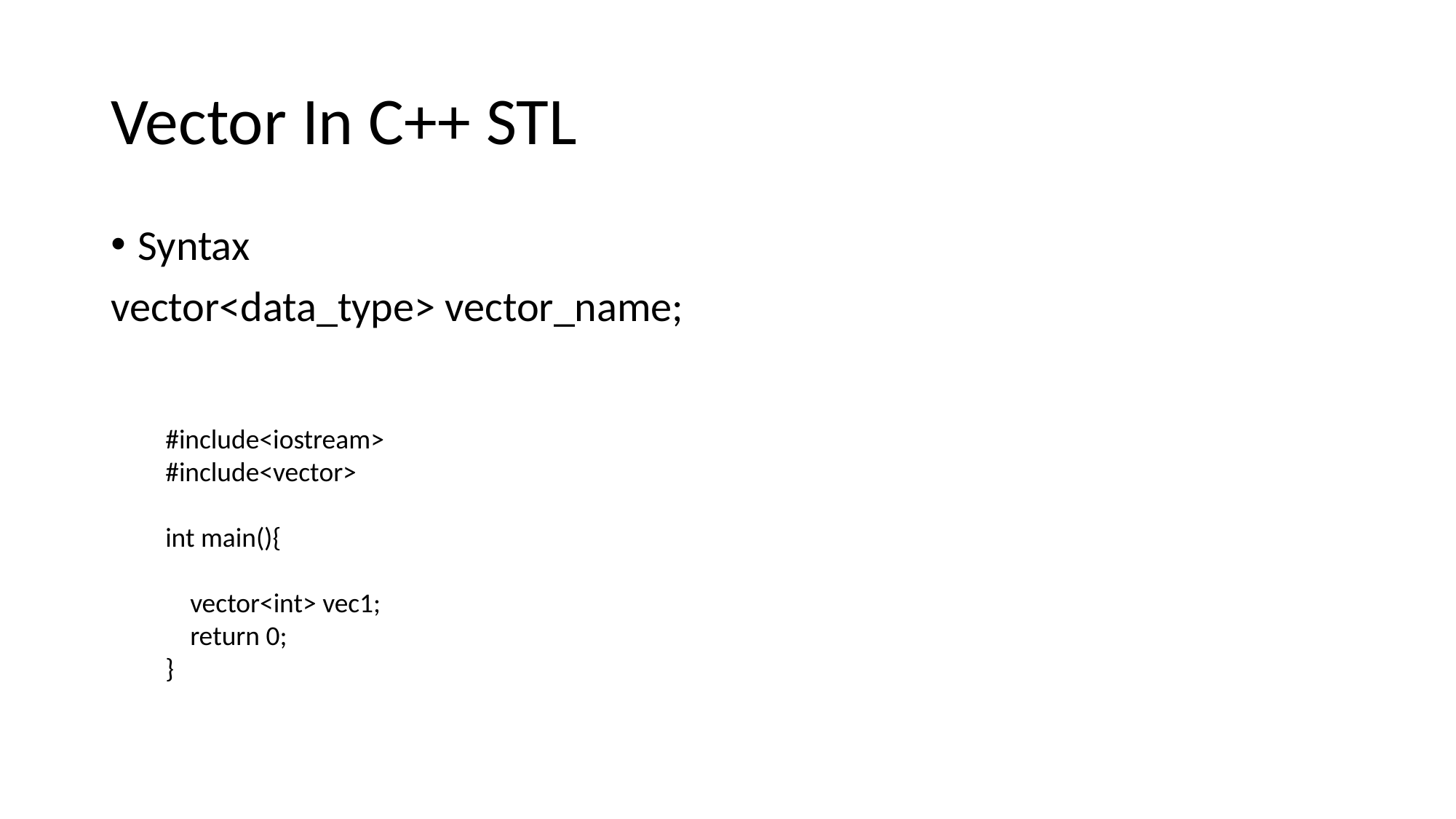

# Vector In C++ STL
Syntax
vector<data_type> vector_name;
#include<iostream>
#include<vector>

int main(){

    vector<int> vec1;
    return 0;
}